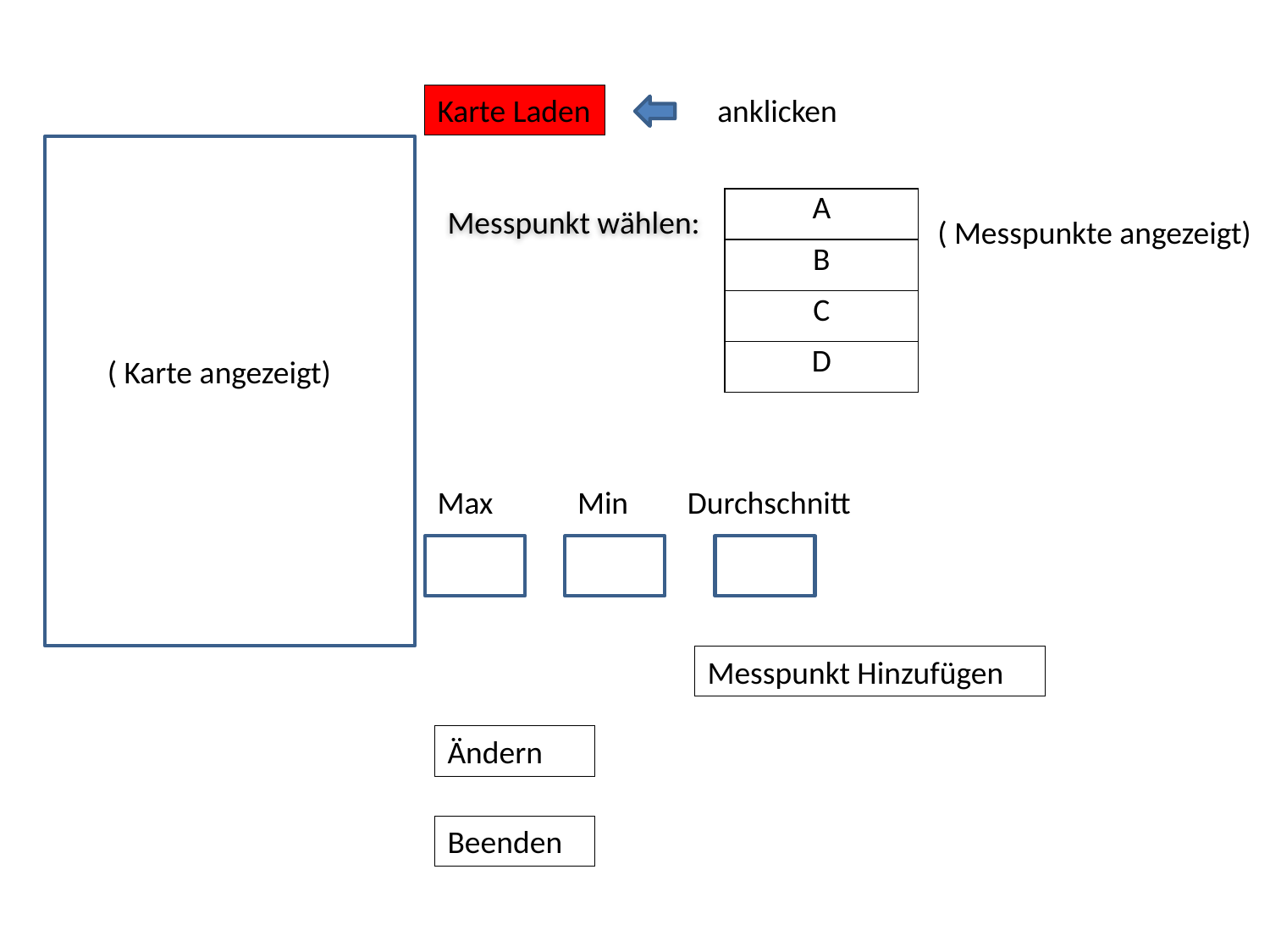

Karte Laden
anklicken

| A |
| --- |
| B |
| C |
| D |
Messpunkt wählen:
( Messpunkte angezeigt)
( Karte angezeigt)
Max
Min
Durchschnitt

Messpunkt Hinzufügen
Ändern
Beenden